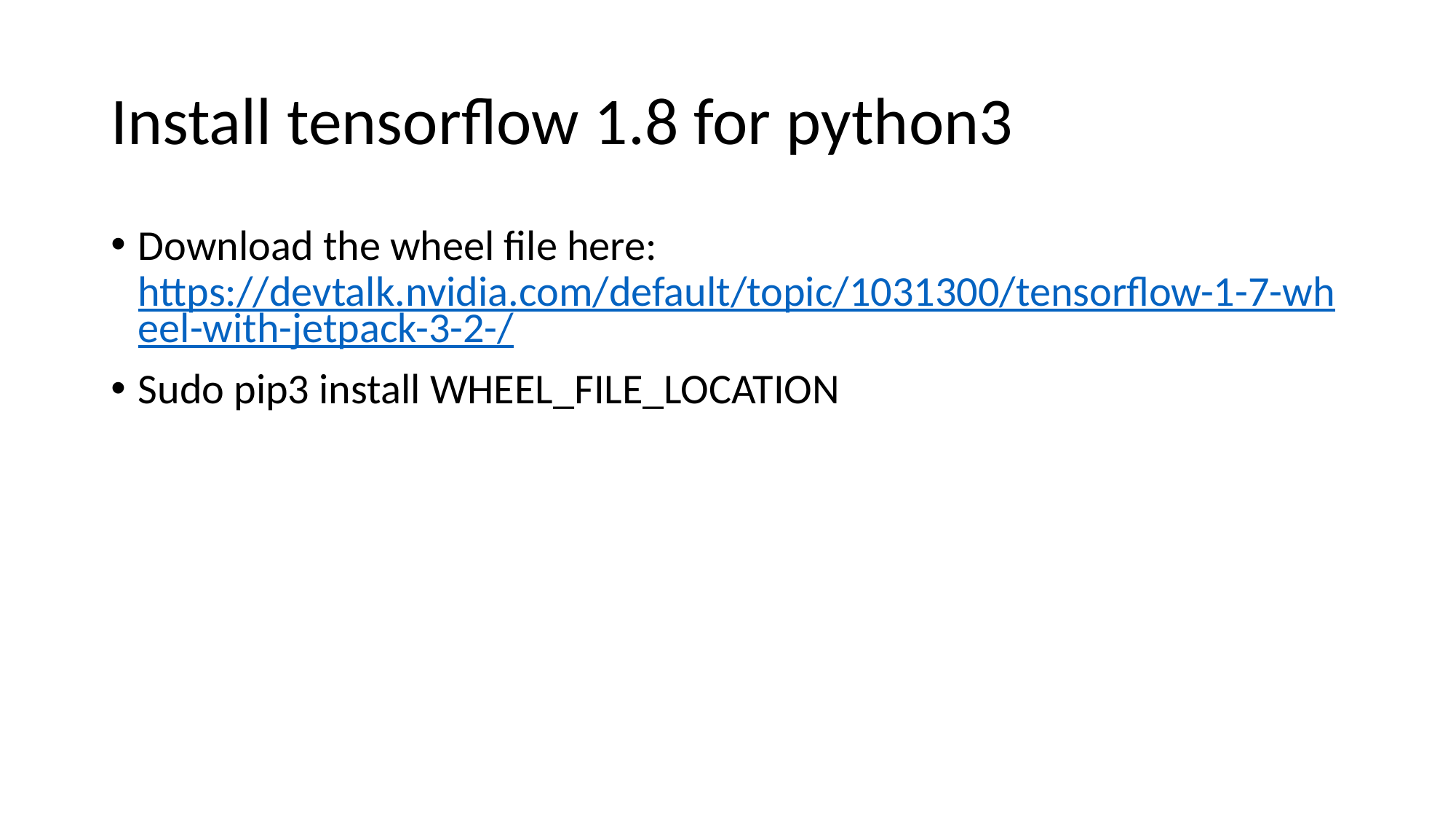

# Install tensorflow 1.8 for python3
Download the wheel file here: https://devtalk.nvidia.com/default/topic/1031300/tensorflow-1-7-wheel-with-jetpack-3-2-/
Sudo pip3 install WHEEL_FILE_LOCATION